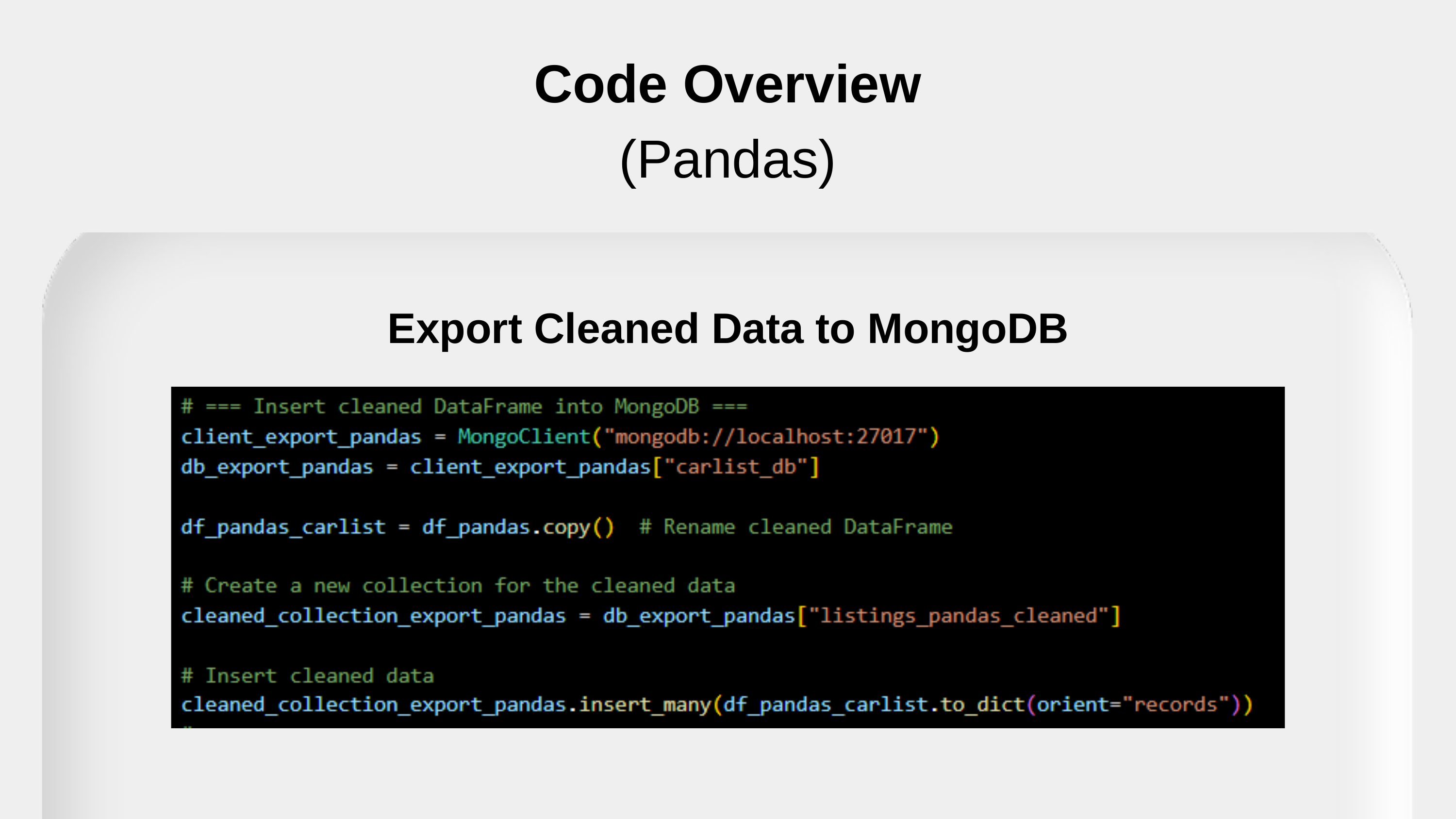

Code Overview
(Pandas)

Export Cleaned Data to MongoDB